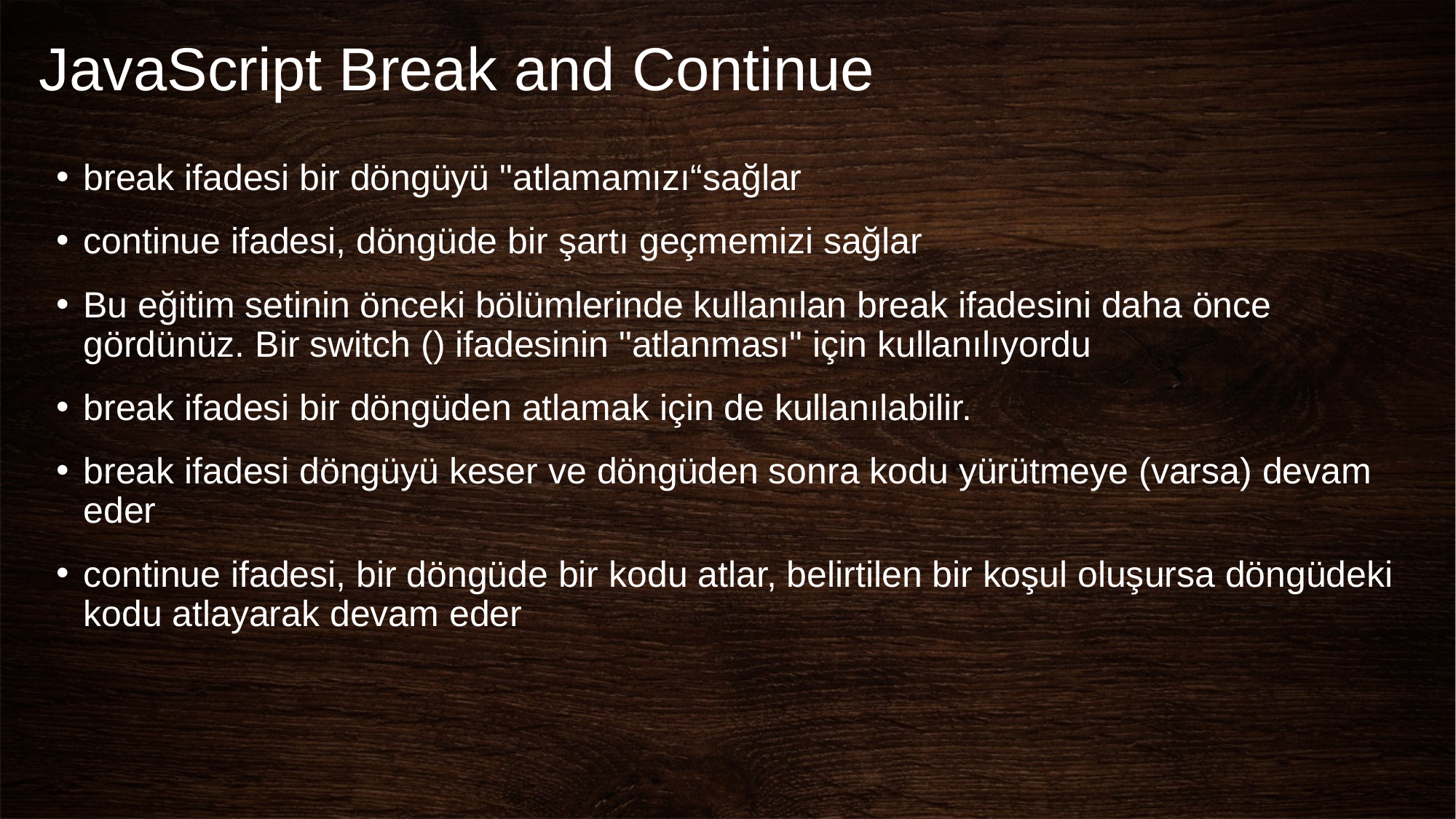

# JavaScript Break and Continue
break ifadesi bir döngüyü "atlamamızı“sağlar
continue ifadesi, döngüde bir şartı geçmemizi sağlar
Bu eğitim setinin önceki bölümlerinde kullanılan break ifadesini daha önce gördünüz. Bir switch () ifadesinin "atlanması" için kullanılıyordu
break ifadesi bir döngüden atlamak için de kullanılabilir.
break ifadesi döngüyü keser ve döngüden sonra kodu yürütmeye (varsa) devam eder
continue ifadesi, bir döngüde bir kodu atlar, belirtilen bir koşul oluşursa döngüdeki kodu atlayarak devam eder